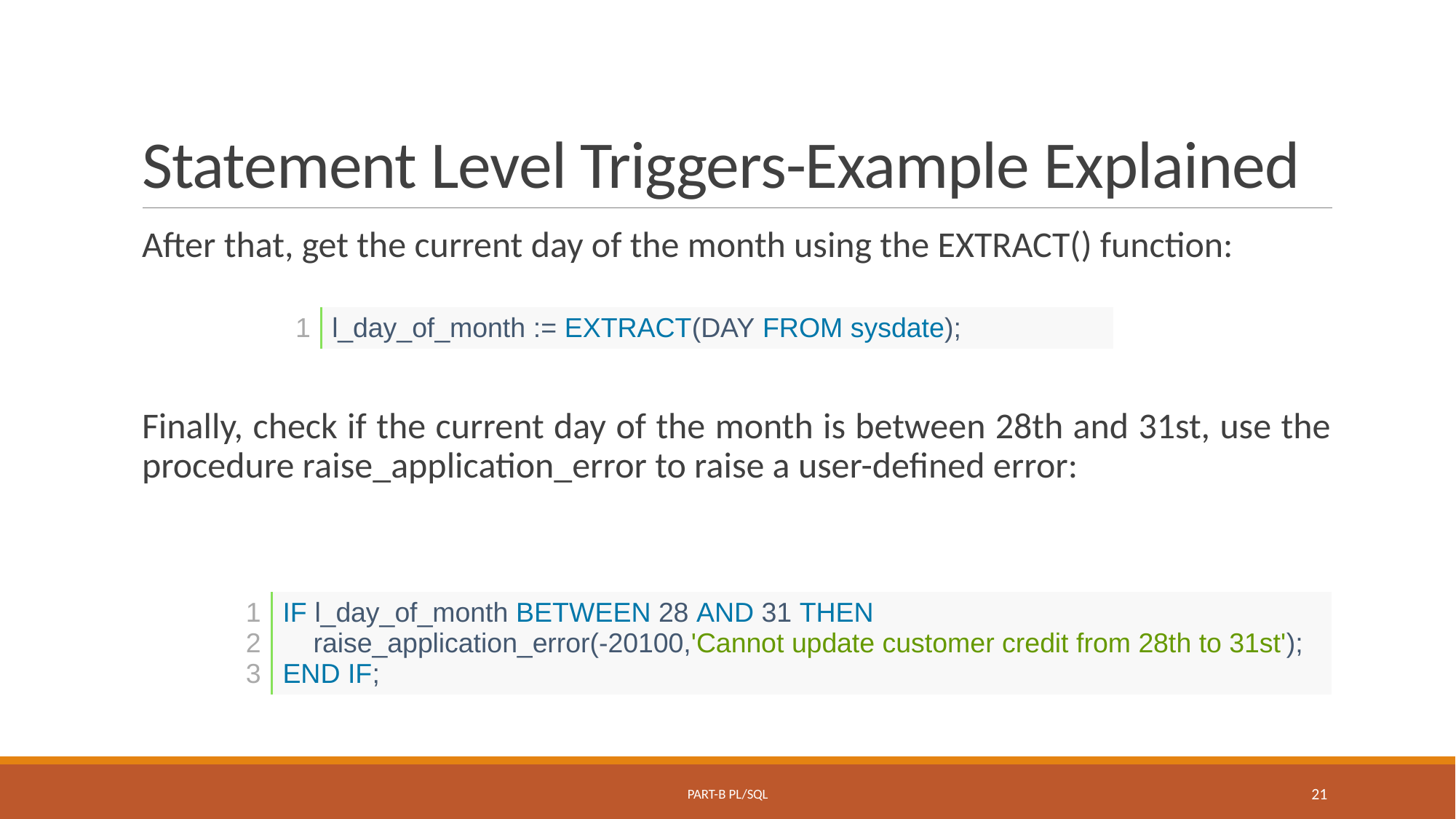

# Statement Level Triggers-Example Explained
After that, get the current day of the month using the EXTRACT() function:

Finally, check if the current day of the month is between 28th and 31st, use the procedure raise_application_error to raise a user-defined error:

| 1 | l\_day\_of\_month := EXTRACT(DAY FROM sysdate); |
| --- | --- |
| 1 2 3 | IF l\_day\_of\_month BETWEEN 28 AND 31 THEN     raise\_application\_error(-20100,'Cannot update customer credit from 28th to 31st'); END IF; |
| --- | --- |
Part-B PL/SQL
21